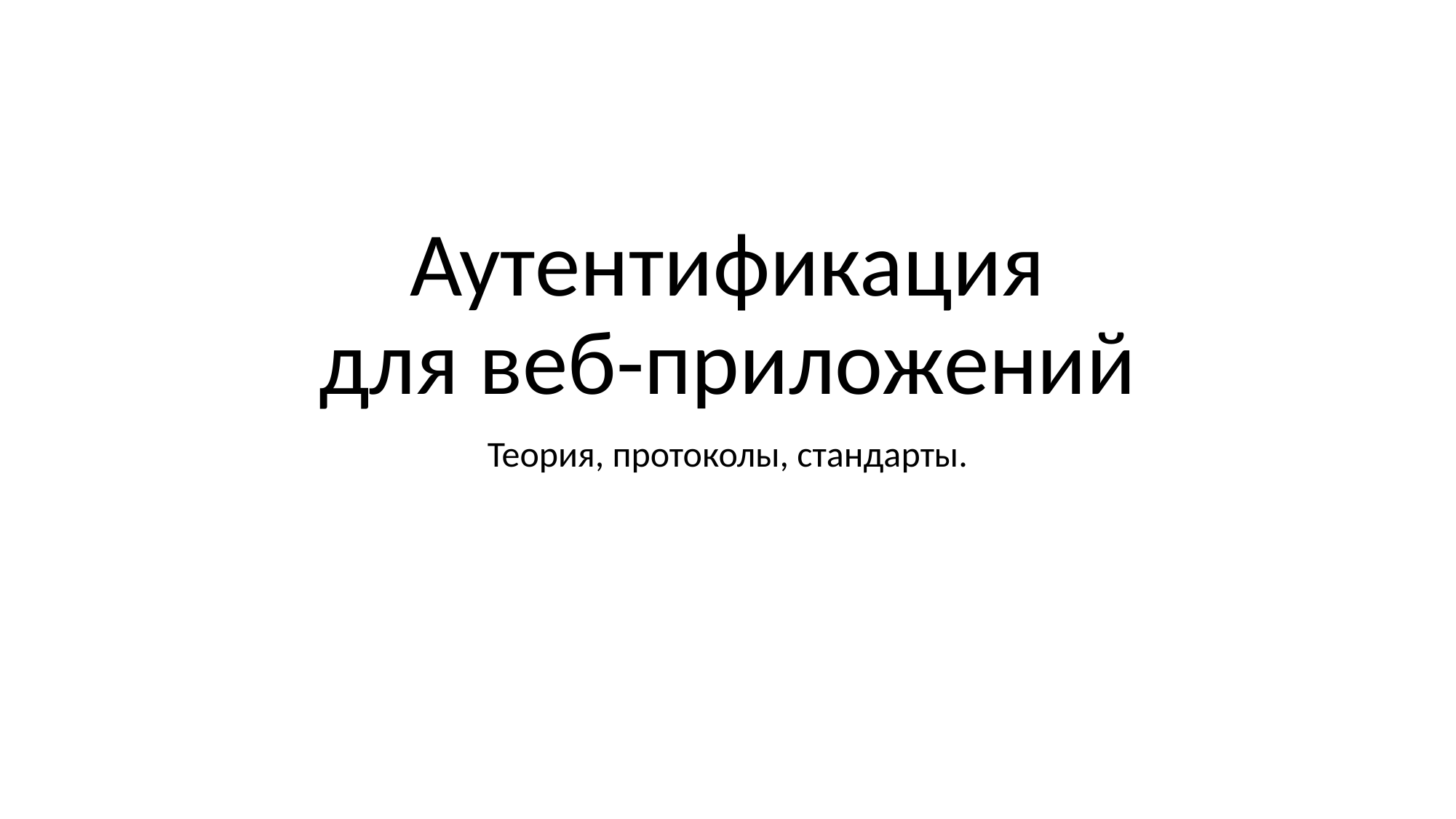

# Аутентификация для веб-приложений
Теория, протоколы, стандарты.